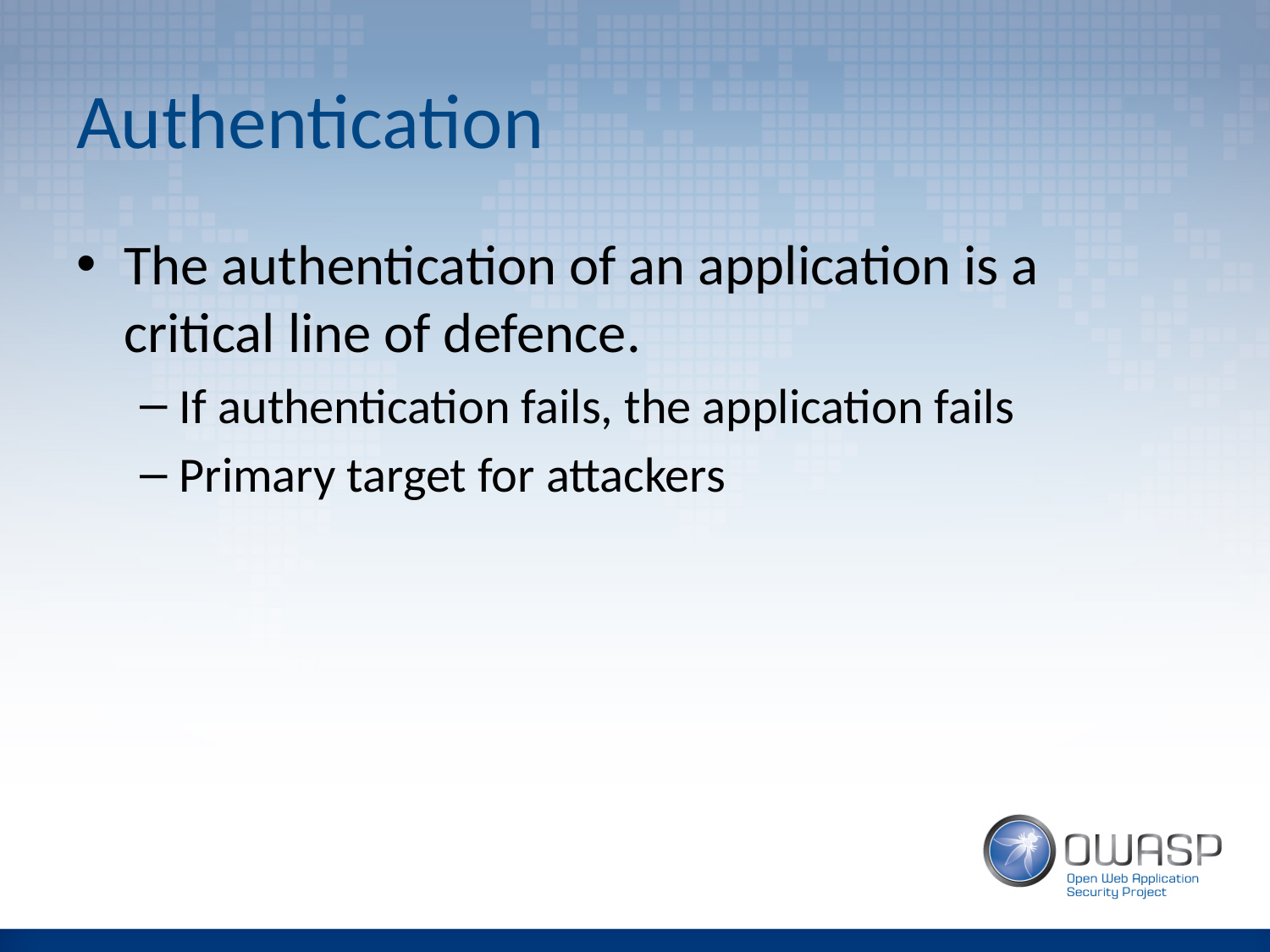

# Authentication
The authentication of an application is a critical line of defence.
If authentication fails, the application fails
Primary target for attackers